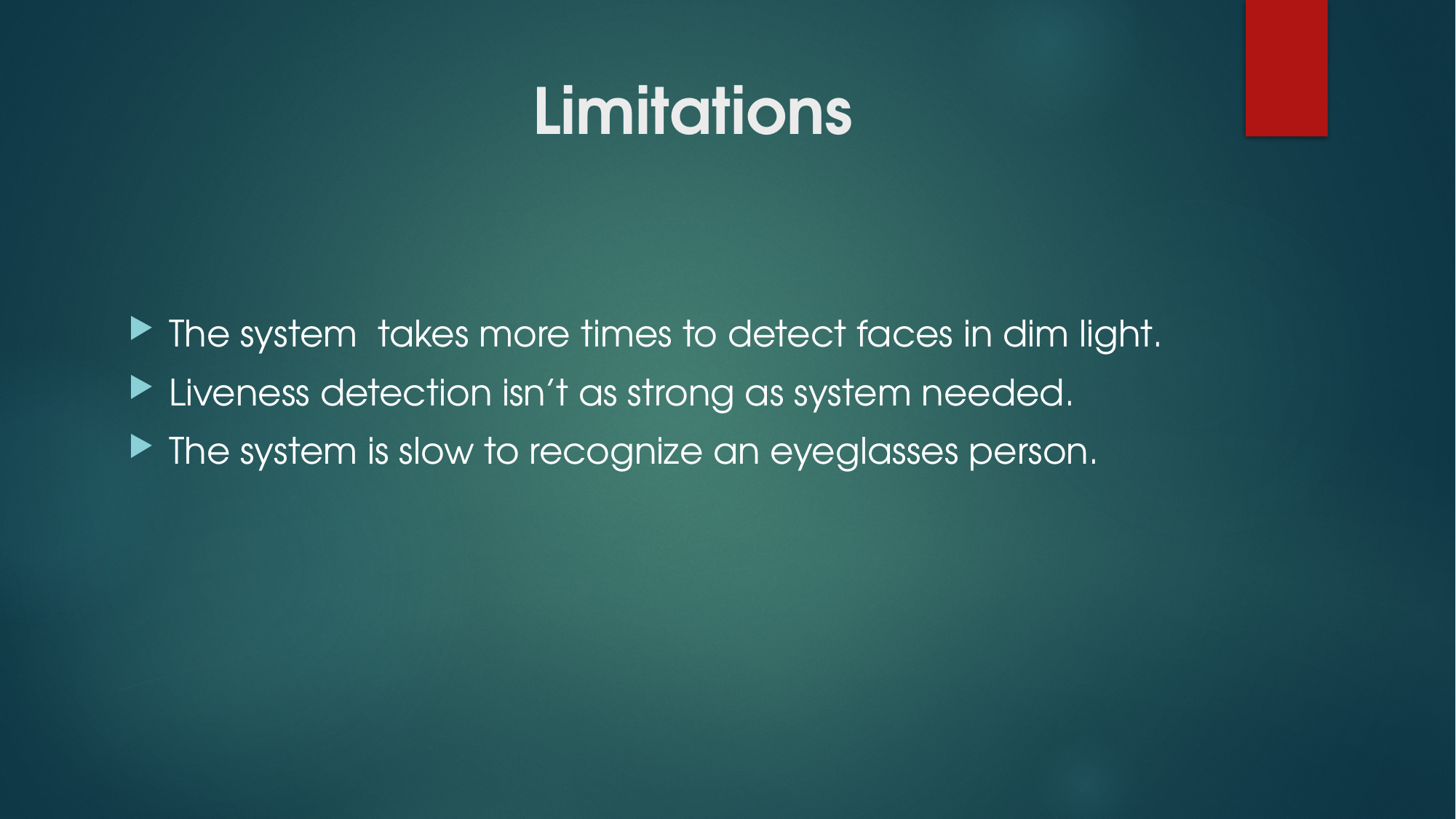

# Limitations
The system  takes more times to detect faces in dim light.
Liveness detection isn’t as strong as system needed.
The system is slow to recognize an eyeglasses person.